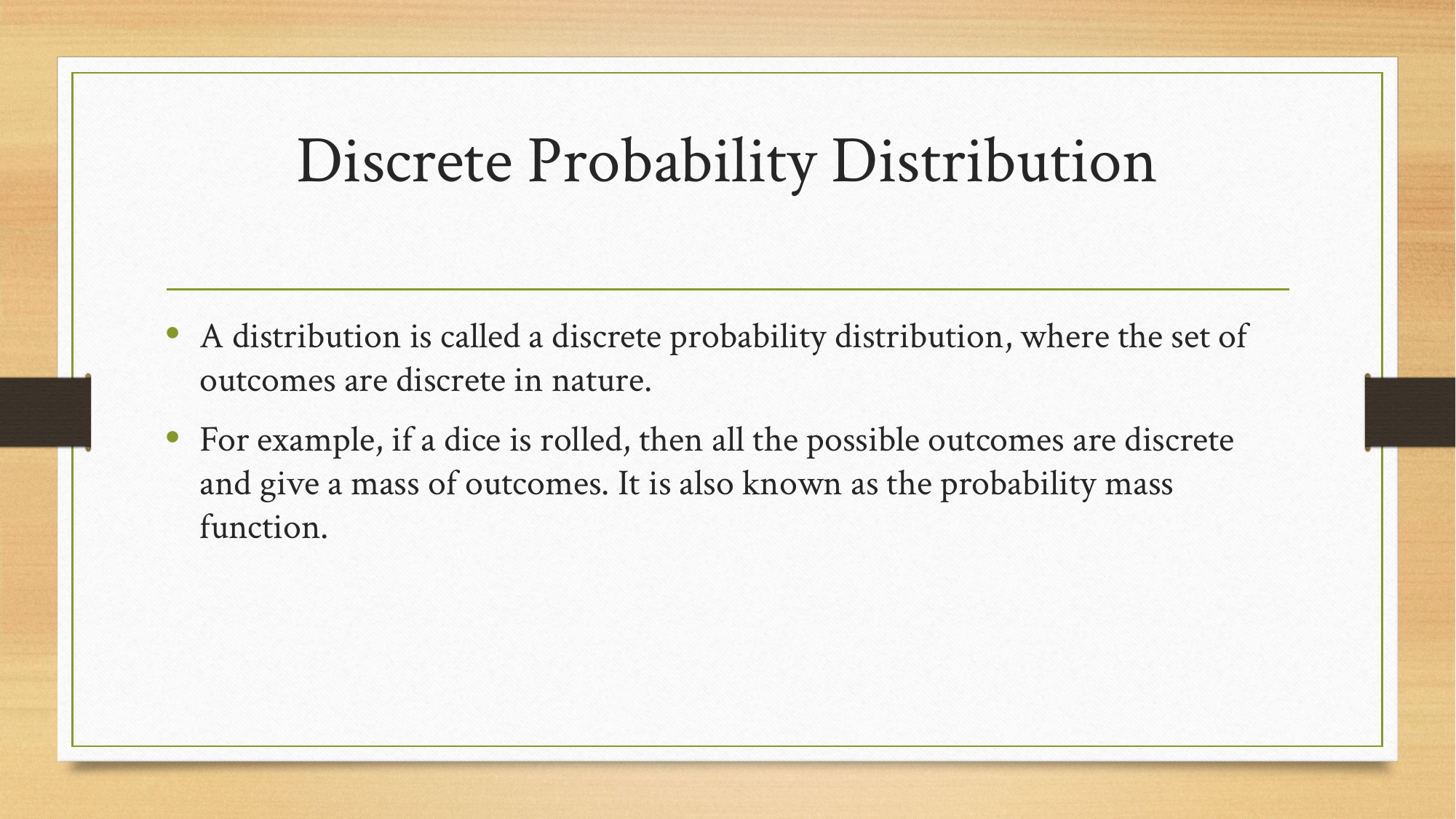

# Discrete Probability Distribution

A distribution is called a discrete probability distribution, where the set of outcomes are discrete in nature.
For example, if a dice is rolled, then all the possible outcomes are discrete and give a mass of outcomes. It is also known as the probability mass function.